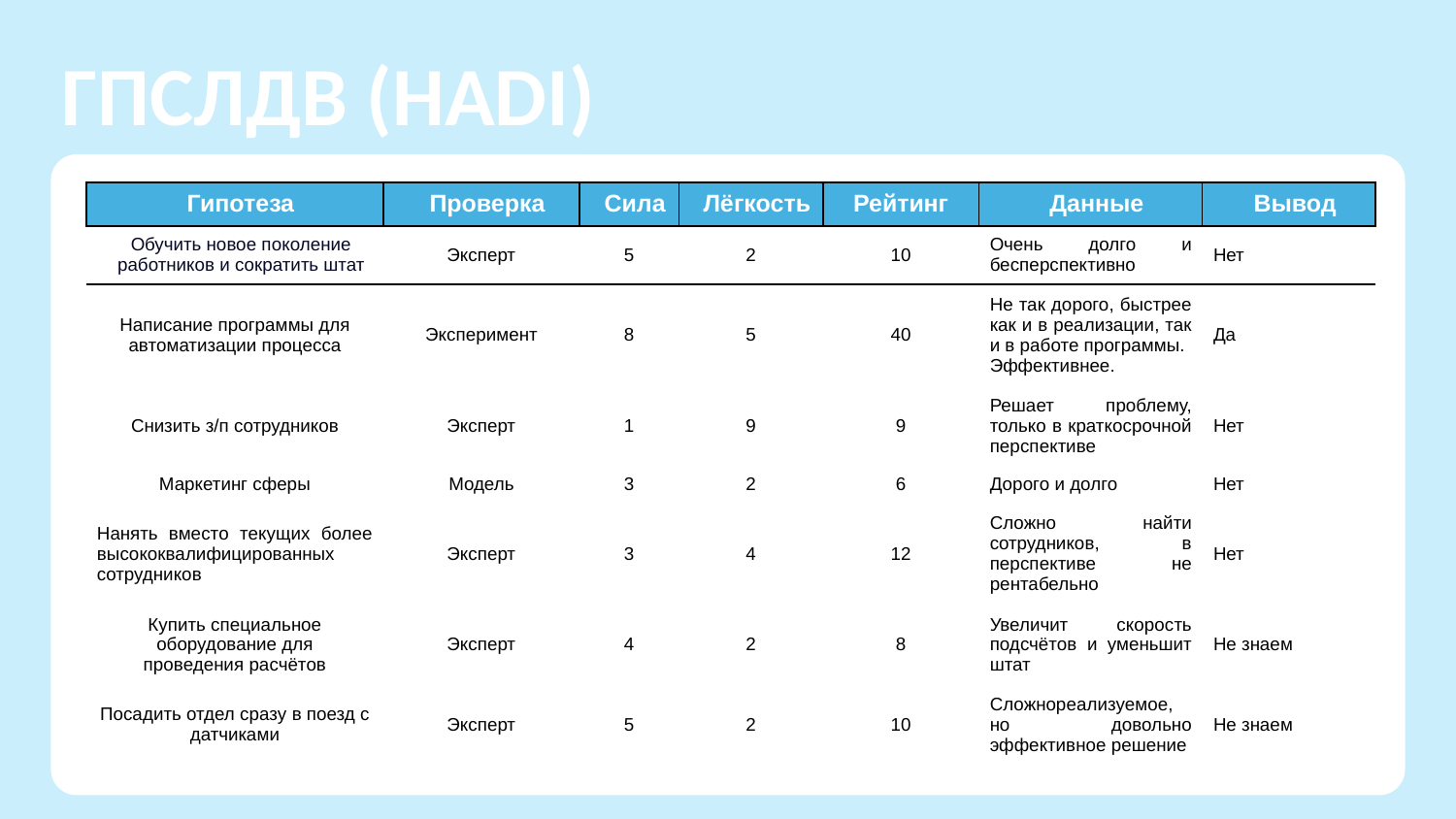

ГПСЛДВ (HADI)

| Гипотеза | Проверка | Сила | Лёгкость | Рейтинг | Данные | Вывод |
| --- | --- | --- | --- | --- | --- | --- |
| Обучить новое поколение работников и сократить штат | Эксперт | 5 | 2 | 10 | Очень долго и бесперспективно | Нет |
| Написание программы для автоматизации процесса | Эксперимент | 8 | 5 | 40 | Не так дорого, быстрее как и в реализации, так и в работе программы. Эффективнее. | Да |
| Снизить з/п сотрудников | Эксперт | 1 | 9 | 9 | Решает проблему, только в краткосрочной перспективе | Нет |
| Маркетинг сферы | Модель | 3 | 2 | 6 | Дорого и долго | Нет |
| Нанять вместо текущих более высококвалифицированных сотрудников | Эксперт | 3 | 4 | 12 | Сложно найти сотрудников, в перспективе не рентабельно | Нет |
| Купить специальное оборудование для проведения расчётов | Эксперт | 4 | 2 | 8 | Увеличит скорость подсчётов и уменьшит штат | Не знаем |
| Посадить отдел сразу в поезд с датчиками | Эксперт | 5 | 2 | 10 | Сложнореализуемое, но довольно эффективное решение | Не знаем |